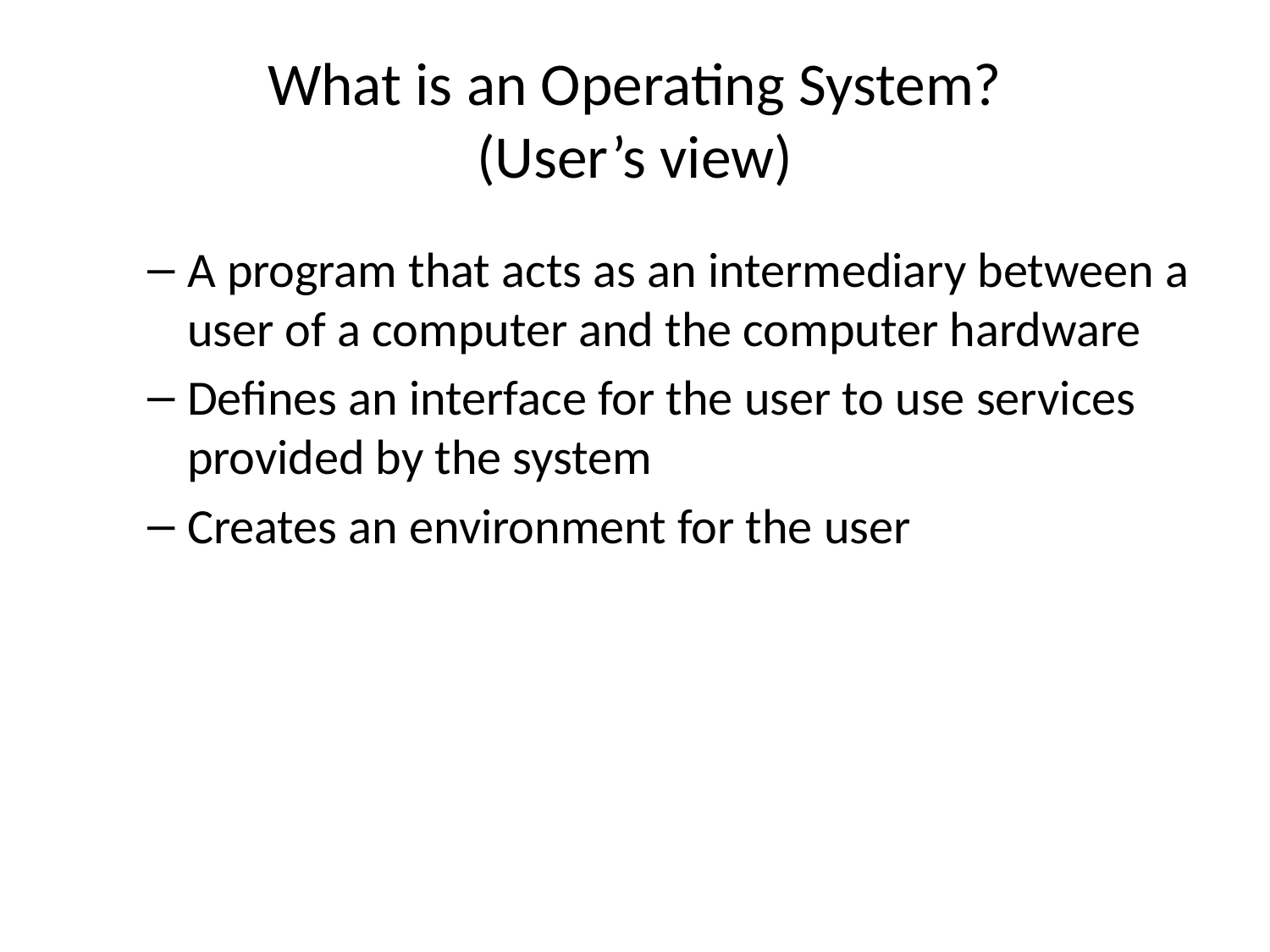

# What is an Operating System? (User’s view)
A program that acts as an intermediary between a user of a computer and the computer hardware
Defines an interface for the user to use services provided by the system
Creates an environment for the user